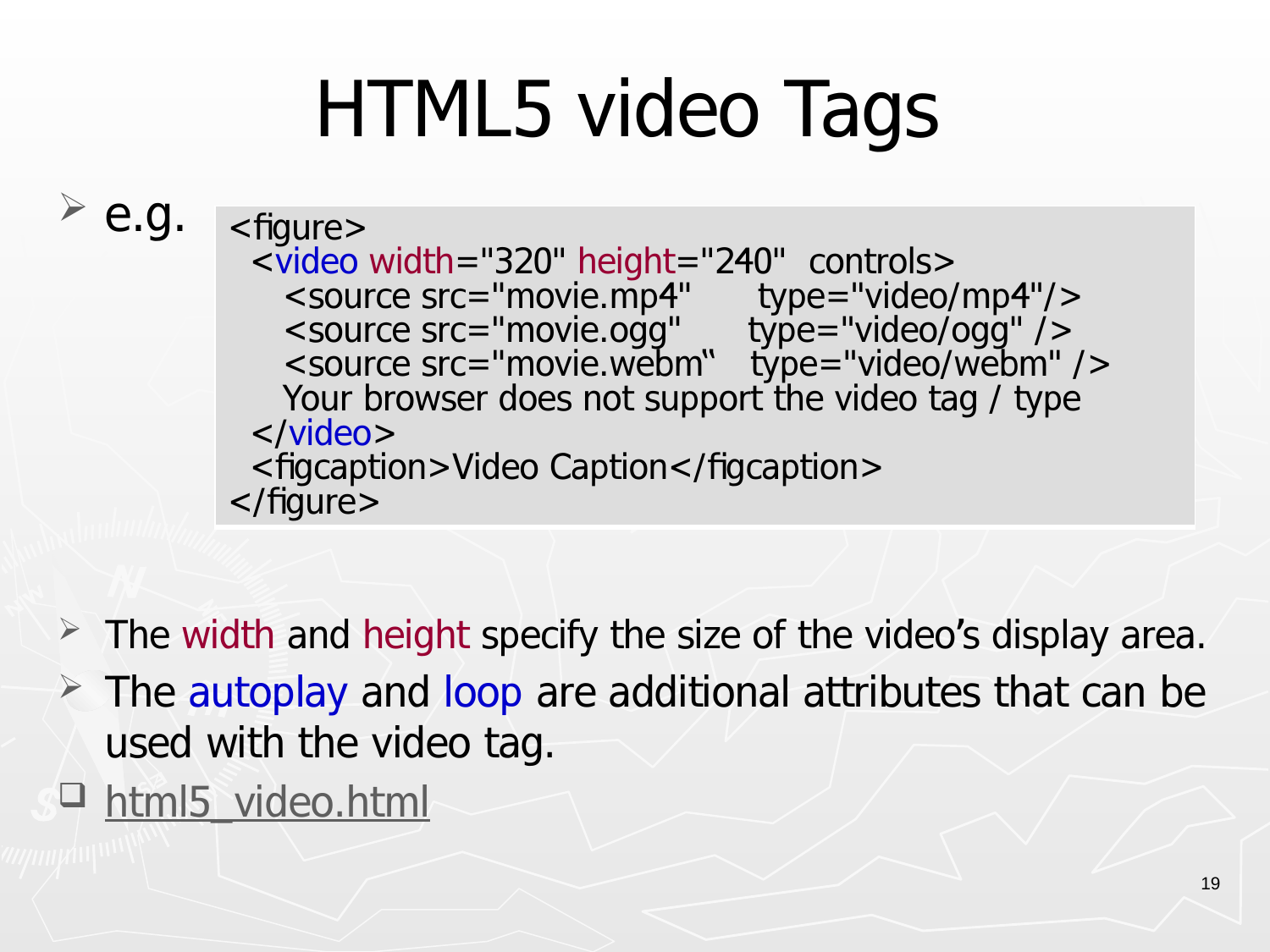

# HTML5 video Tags
e.g.

The width and height specify the size of the video’s display area.
The autoplay and loop are additional attributes that can be used with the video tag.
html5_video.html
| <figure> <video width="320" height="240" controls> <source src="movie.mp4" type="video/mp4"/> <source src="movie.ogg" type="video/ogg" /> <source src="movie.webm“ type="video/webm" /> Your browser does not support the video tag / type </video> <figcaption>Video Caption</figcaption> </figure> |
| --- |
19